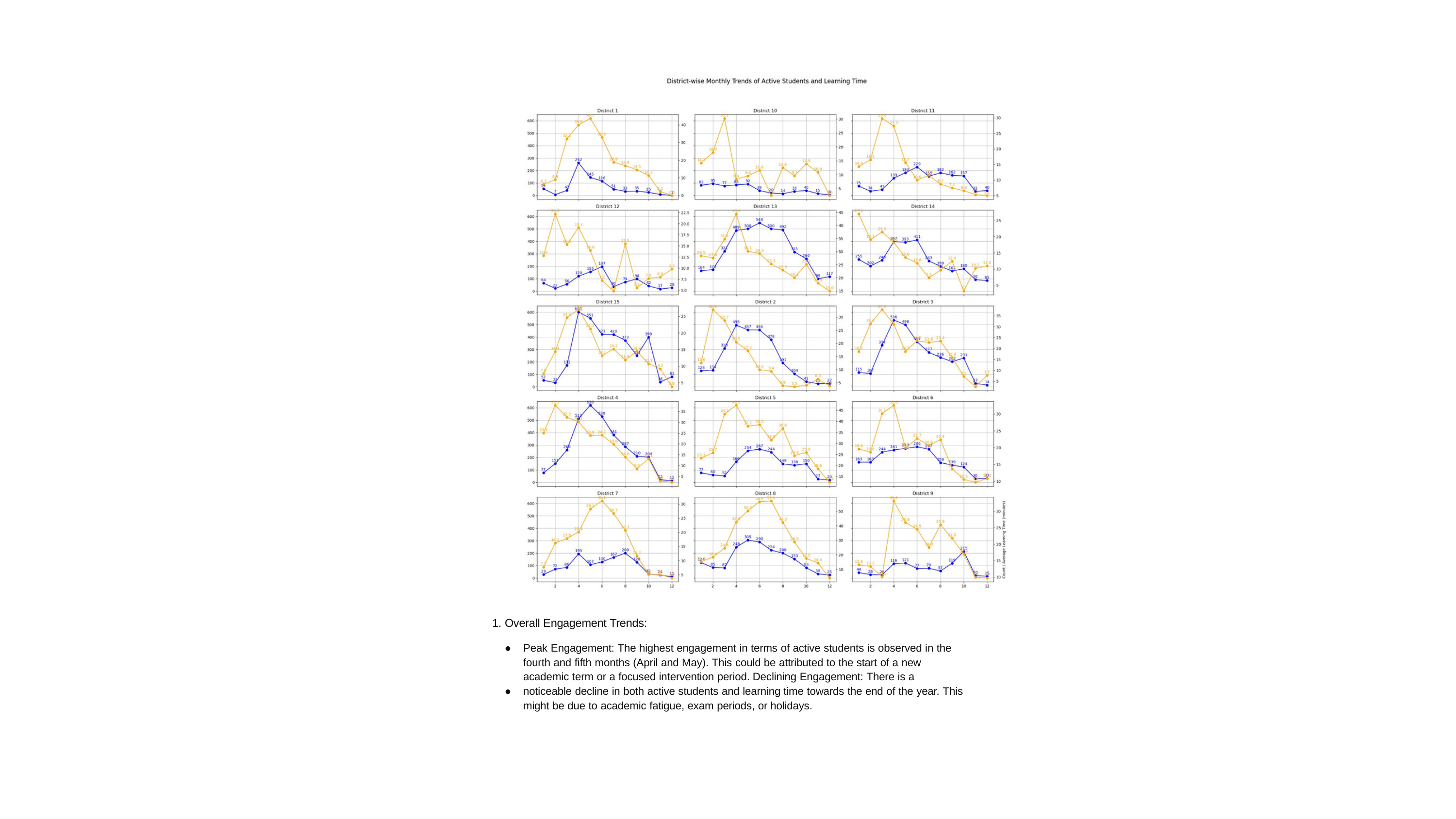

1. Overall Engagement Trends:
●
Peak Engagement: The highest engagement in terms of active students is observed in the fourth and fifth months (April and May). This could be attributed to the start of a new academic term or a focused intervention period. Declining Engagement: There is a noticeable decline in both active students and learning time towards the end of the year. This might be due to academic fatigue, exam periods, or holidays.
●